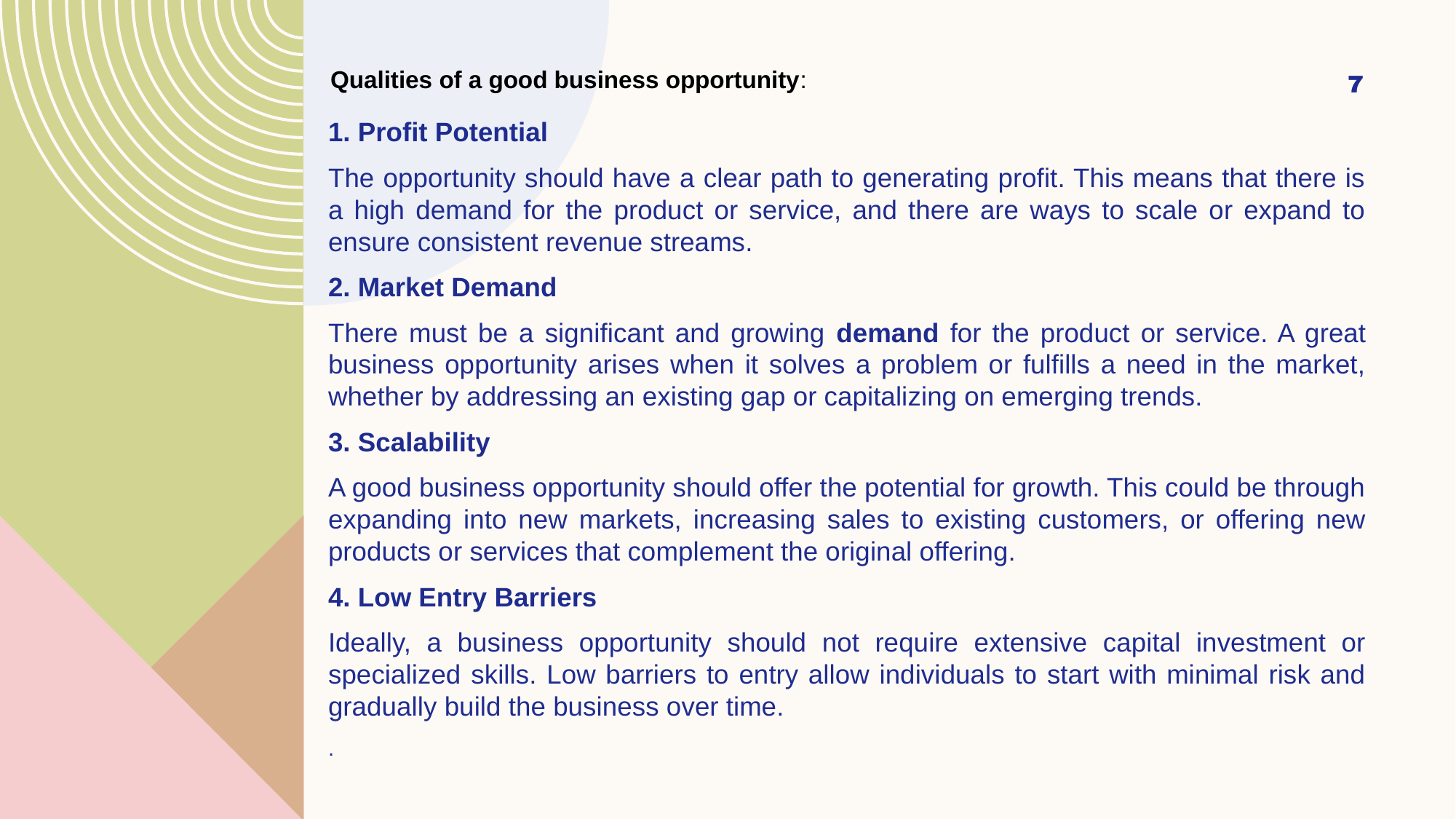

7
Qualities of a good business opportunity:
1. Profit Potential
The opportunity should have a clear path to generating profit. This means that there is a high demand for the product or service, and there are ways to scale or expand to ensure consistent revenue streams.
2. Market Demand
There must be a significant and growing demand for the product or service. A great business opportunity arises when it solves a problem or fulfills a need in the market, whether by addressing an existing gap or capitalizing on emerging trends.
3. Scalability
A good business opportunity should offer the potential for growth. This could be through expanding into new markets, increasing sales to existing customers, or offering new products or services that complement the original offering.
4. Low Entry Barriers
Ideally, a business opportunity should not require extensive capital investment or specialized skills. Low barriers to entry allow individuals to start with minimal risk and gradually build the business over time.
.